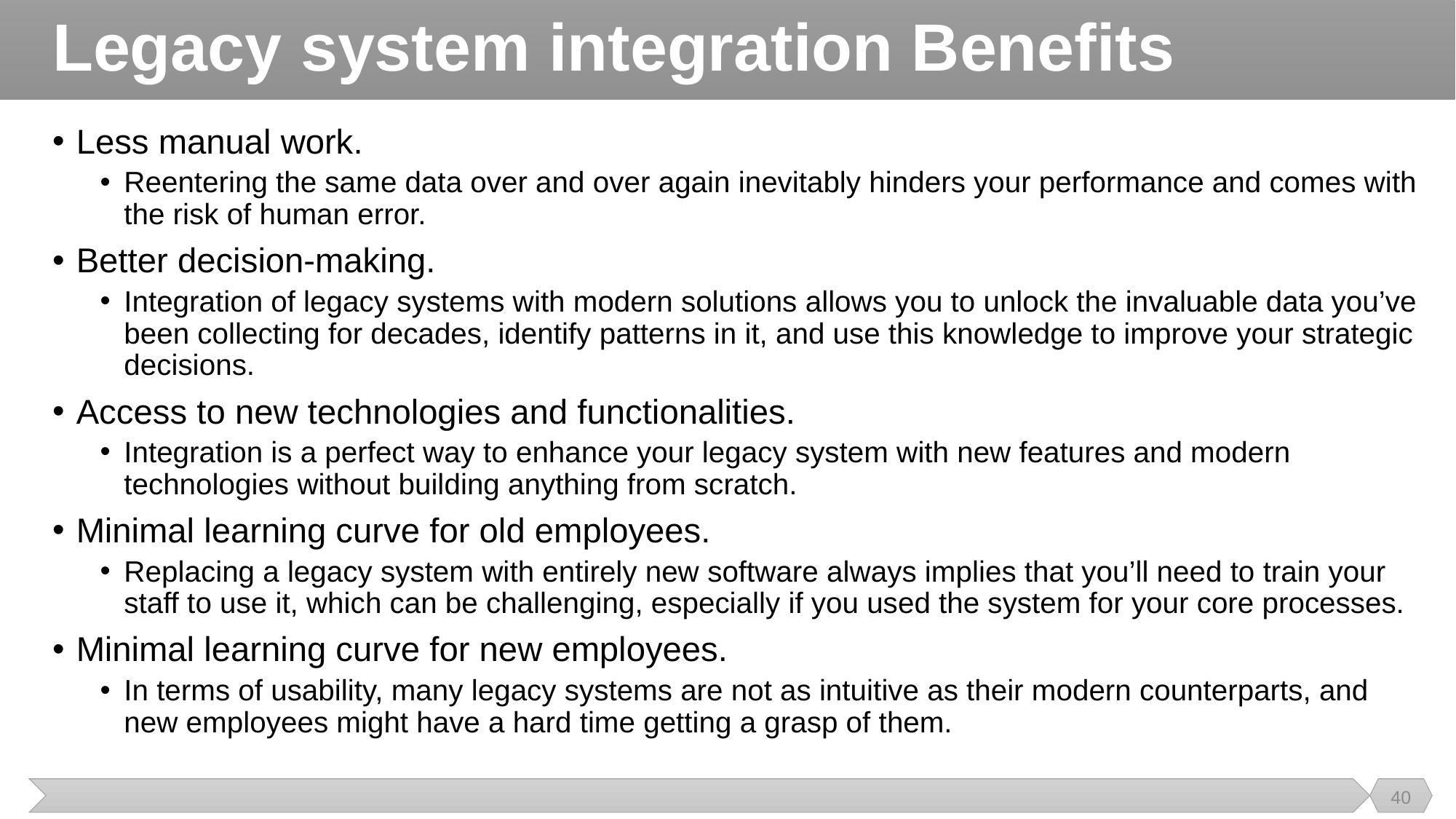

# Legacy system integration Benefits
Less manual work.
Reentering the same data over and over again inevitably hinders your performance and comes with the risk of human error.
Better decision-making.
Integration of legacy systems with modern solutions allows you to unlock the invaluable data you’ve been collecting for decades, identify patterns in it, and use this knowledge to improve your strategic decisions.
Access to new technologies and functionalities.
Integration is a perfect way to enhance your legacy system with new features and modern technologies without building anything from scratch.
Minimal learning curve for old employees.
Replacing a legacy system with entirely new software always implies that you’ll need to train your staff to use it, which can be challenging, especially if you used the system for your core processes.
Minimal learning curve for new employees.
In terms of usability, many legacy systems are not as intuitive as their modern counterparts, and new employees might have a hard time getting a grasp of them.
40